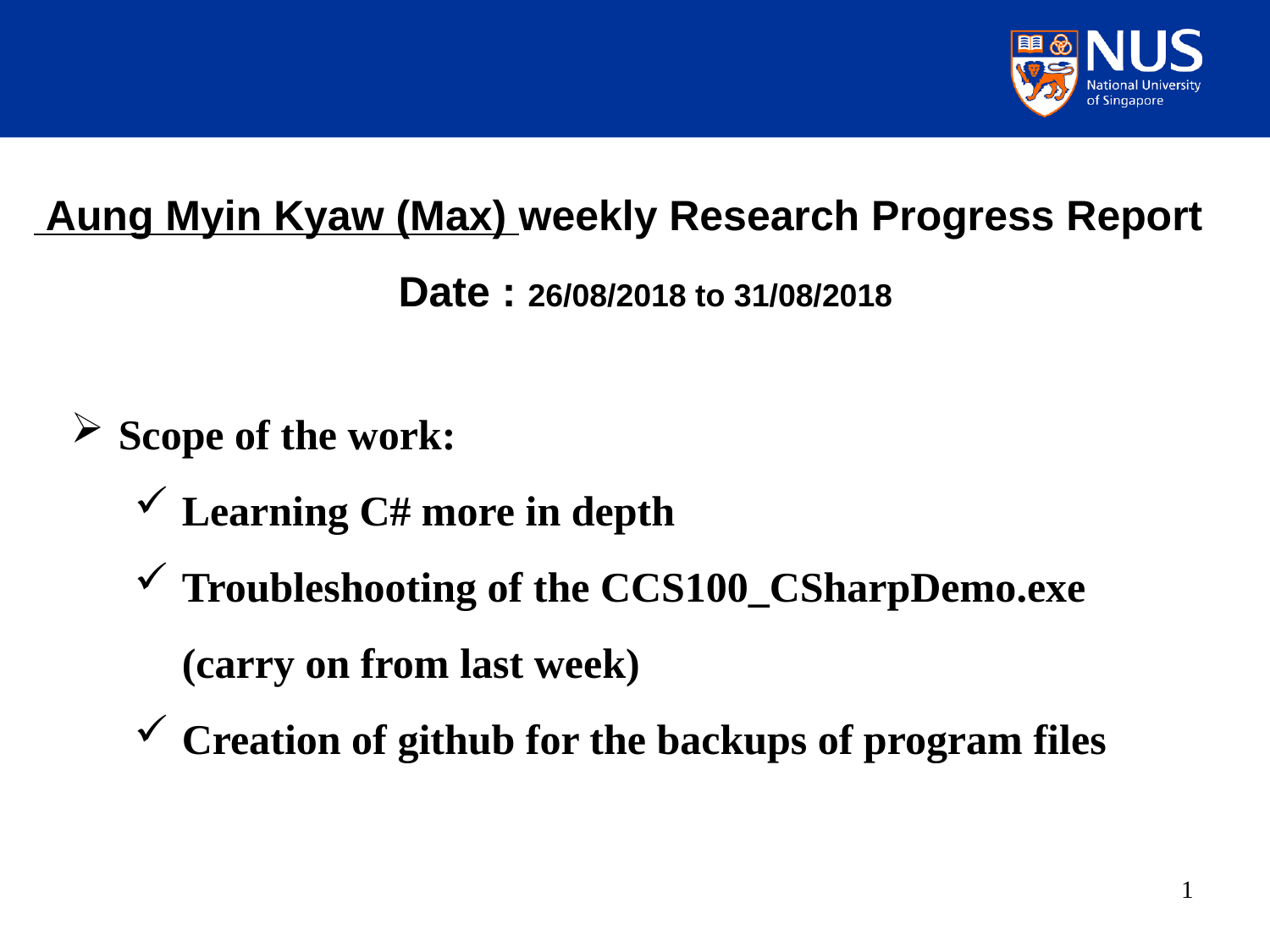

Aung Myin Kyaw (Max) weekly Research Progress Report
Date : 26/08/2018 to 31/08/2018
Scope of the work:
Learning C# more in depth
Troubleshooting of the CCS100_CSharpDemo.exe (carry on from last week)
Creation of github for the backups of program files
1